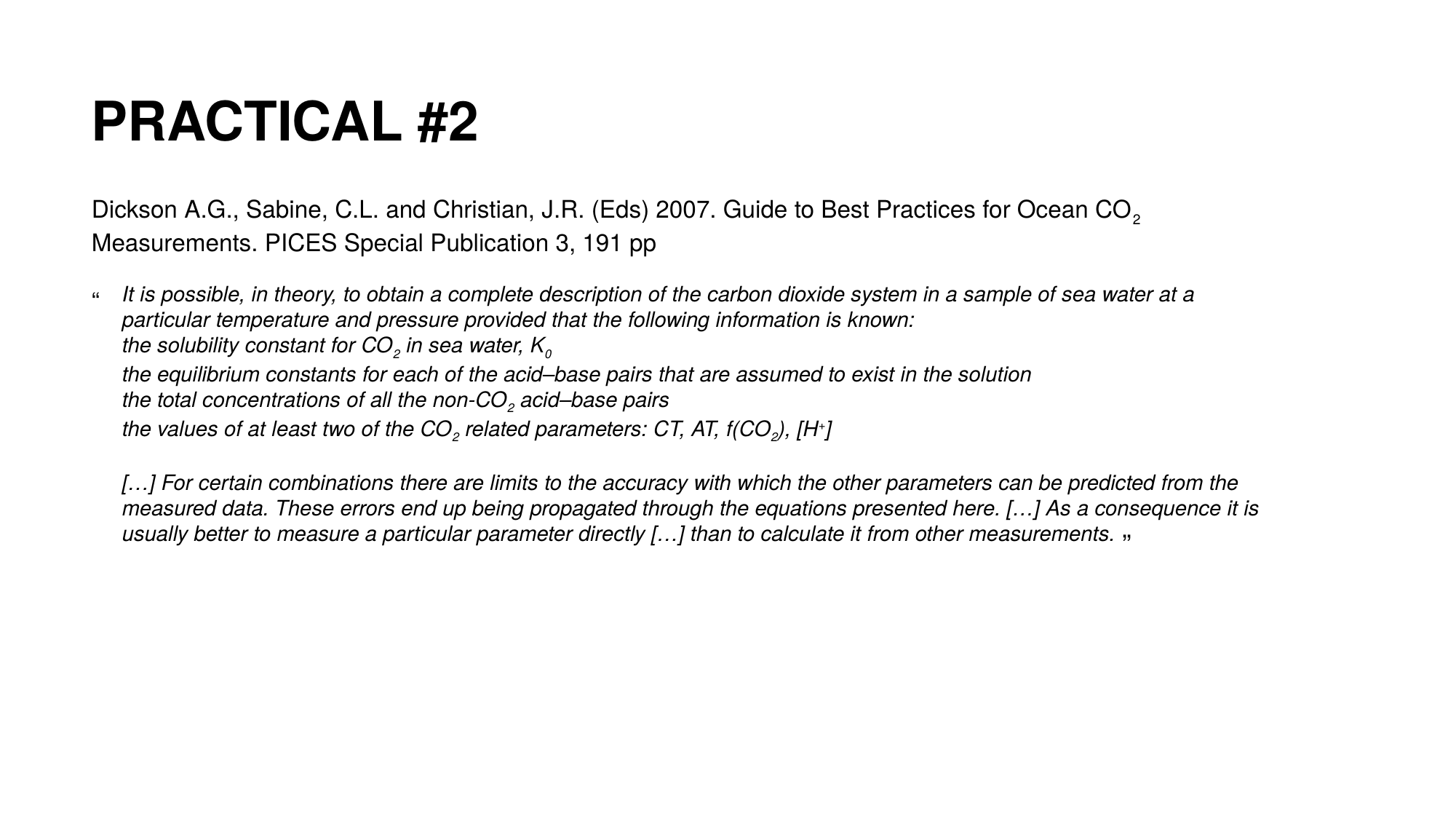

PRACTICAL #2
Dickson A.G., Sabine, C.L. and Christian, J.R. (Eds) 2007. Guide to Best Practices for Ocean CO2 Measurements. PICES Special Publication 3, 191 pp

“
It is possible, in theory, to obtain a complete description of the carbon dioxide system in a sample of sea water at a particular temperature and pressure provided that the following information is known:
the solubility constant for CO2 in sea water, K0
the equilibrium constants for each of the acid–base pairs that are assumed to exist in the solution
the total concentrations of all the non-CO2 acid–base pairs
the values of at least two of the CO2 related parameters: CT, AT, f(CO2), [H+]

[…] For certain combinations there are limits to the accuracy with which the other parameters can be predicted from the measured data. These errors end up being propagated through the equations presented here. […] As a consequence it is usually better to measure a particular parameter directly […] than to calculate it from other measurements.
”